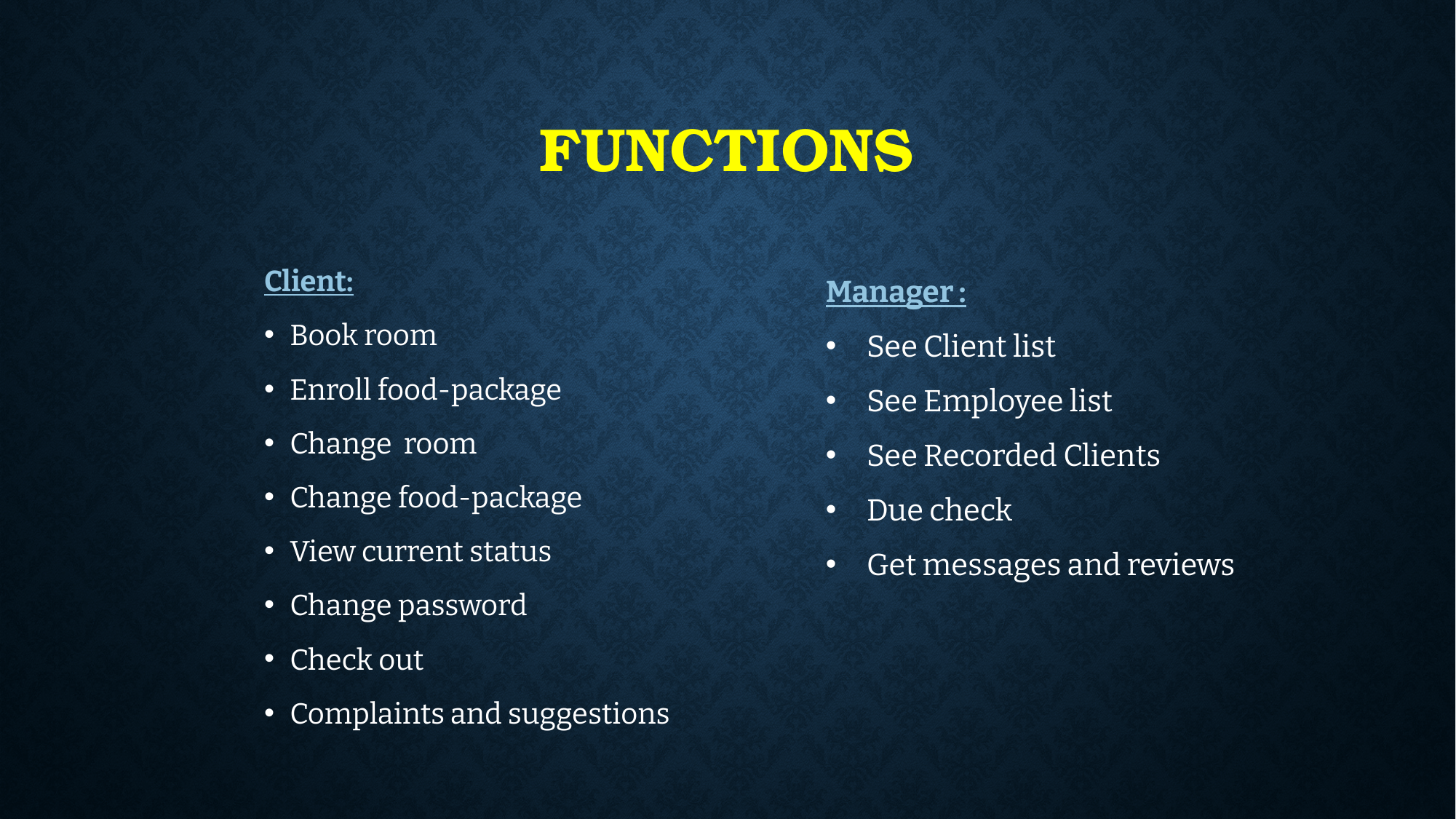

# Functions
Manager :
See Client list
See Employee list
See Recorded Clients
Due check
Get messages and reviews

Client:
Book room
Enroll food-package
Change  room
Change food-package
View current status
Change password
Check out
Complaints and suggestions